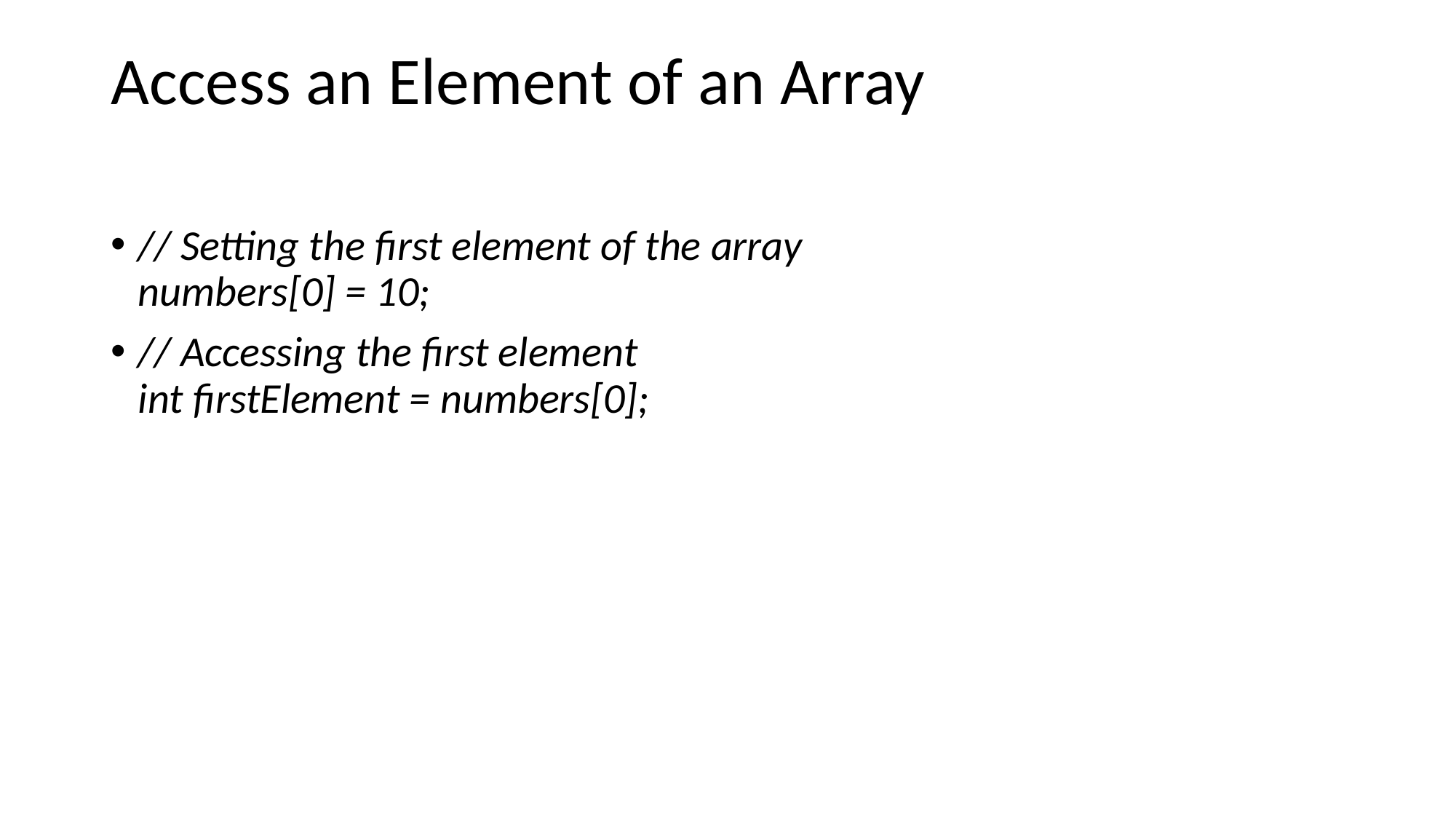

# Access an Element of an Array
// Setting the first element of the array
numbers[0] = 10;
// Accessing the first element
int firstElement = numbers[0];